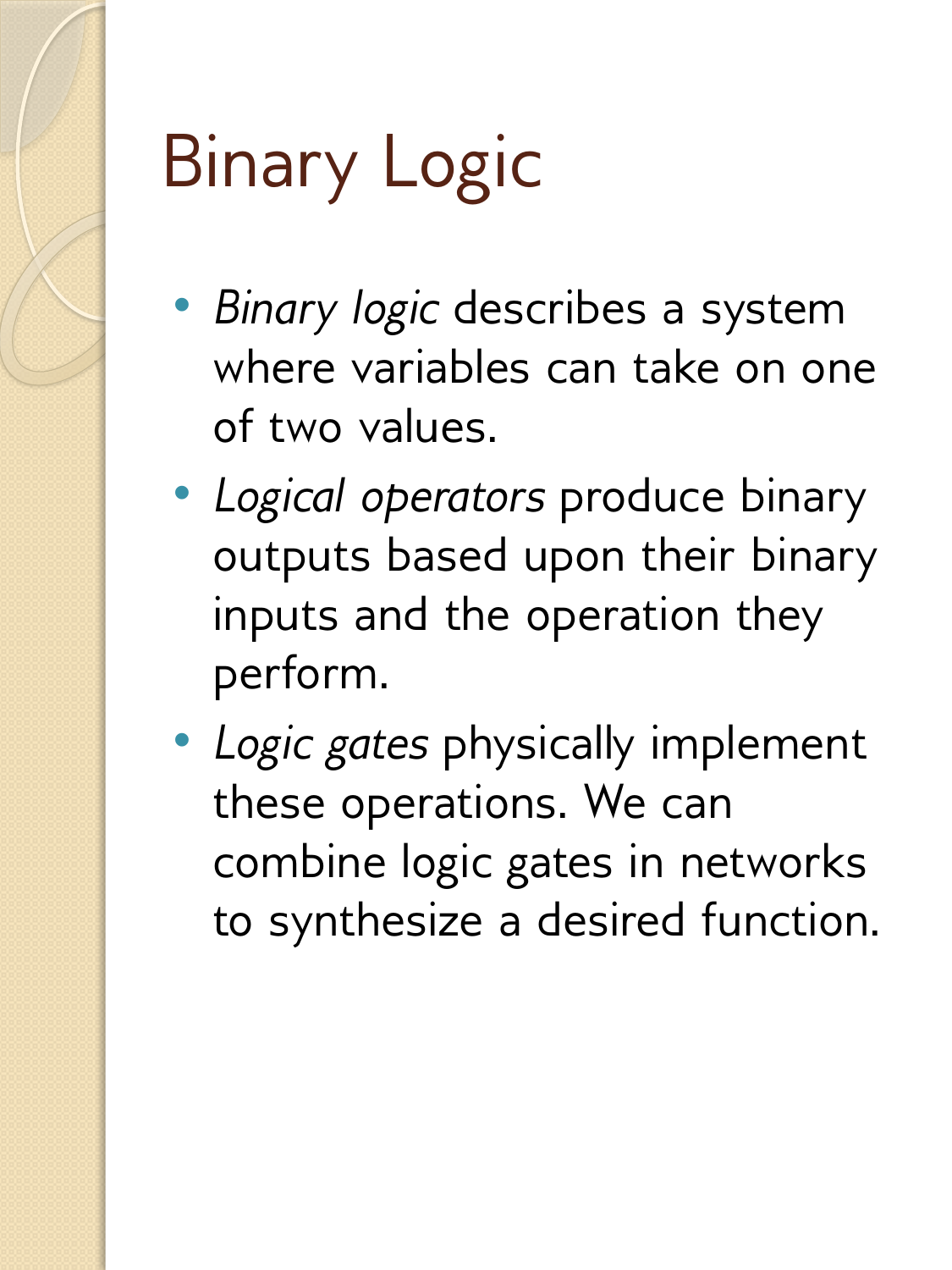

# Binary Logic
Binary logic describes a system where variables can take on one of two values.
Logical operators produce binary outputs based upon their binary inputs and the operation they perform.
Logic gates physically implement these operations. We can combine logic gates in networks to synthesize a desired function.